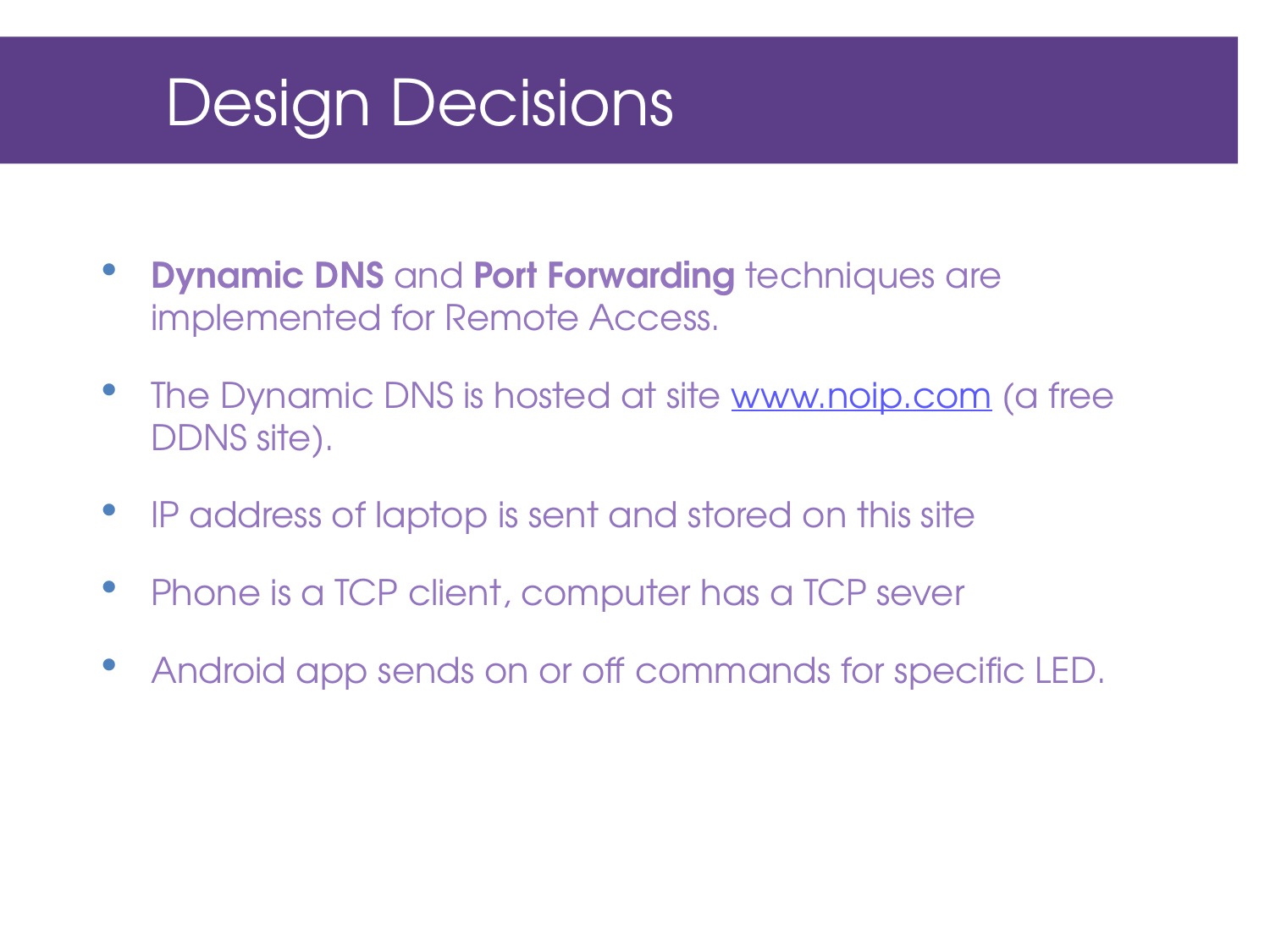

# Design Decisions
Dynamic DNS and Port Forwarding techniques are implemented for Remote Access.
The Dynamic DNS is hosted at site www.noip.com (a free DDNS site).
IP address of laptop is sent and stored on this site
Phone is a TCP client, computer has a TCP sever
Android app sends on or off commands for specific LED.